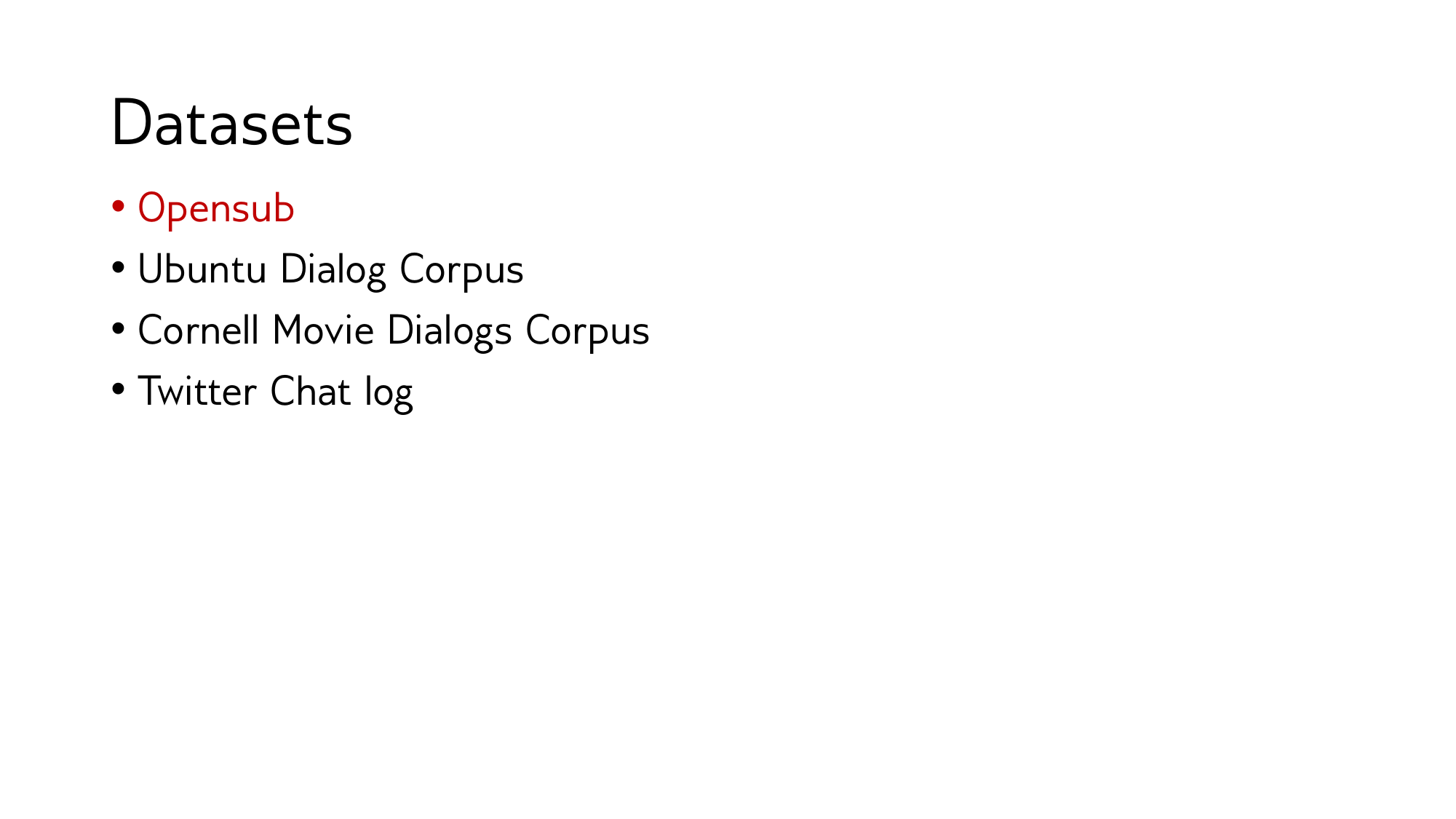

# Datasets
Opensub
Ubuntu Dialog Corpus
Cornell Movie Dialogs Corpus
Twitter Chat log